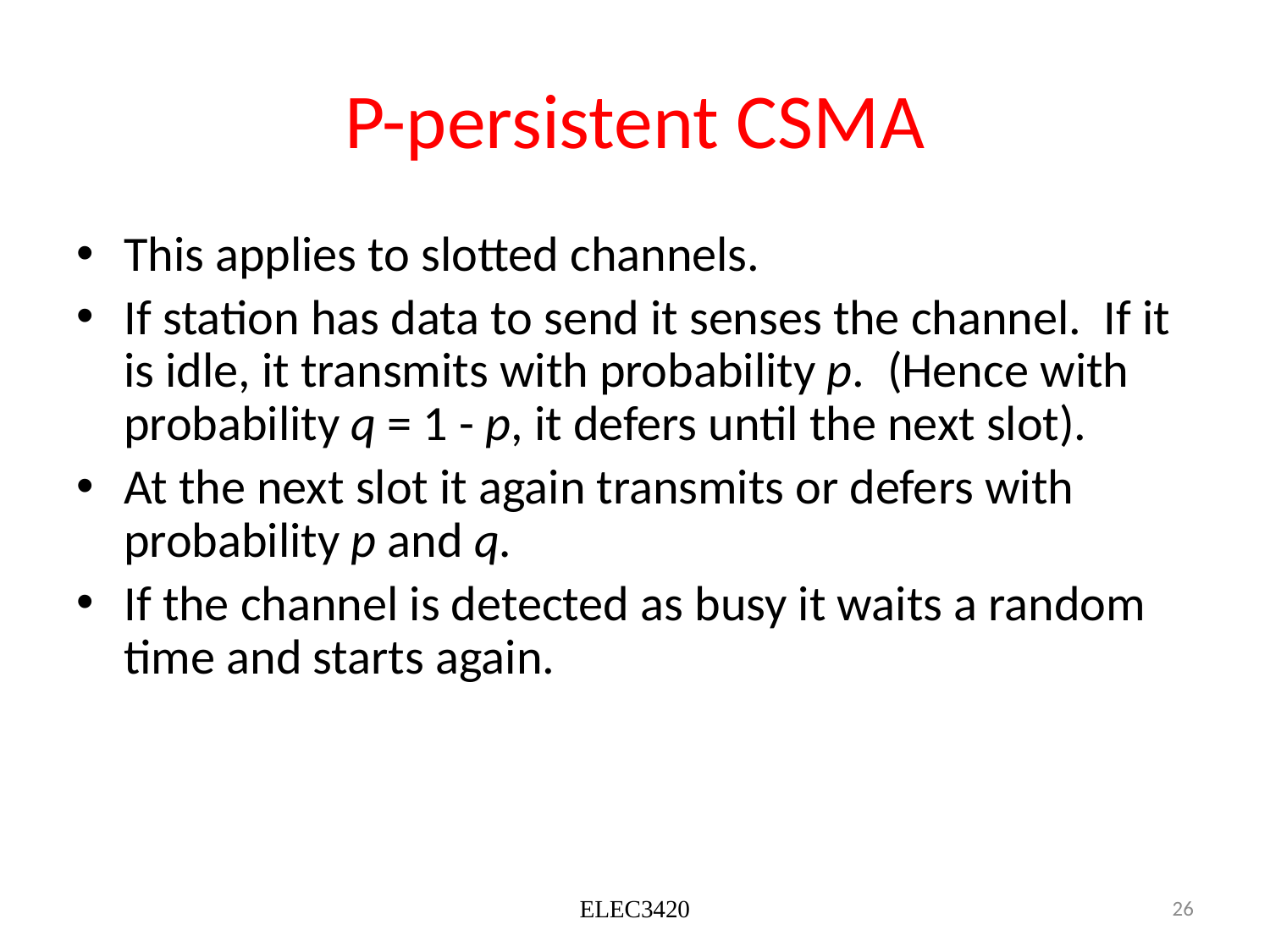

# P-persistent CSMA
This applies to slotted channels.
If station has data to send it senses the channel.  If it is idle, it transmits with probability p.  (Hence with probability q = 1 - p, it defers until the next slot).
At the next slot it again transmits or defers with probability p and q.
If the channel is detected as busy it waits a random time and starts again.

ELEC3420
26